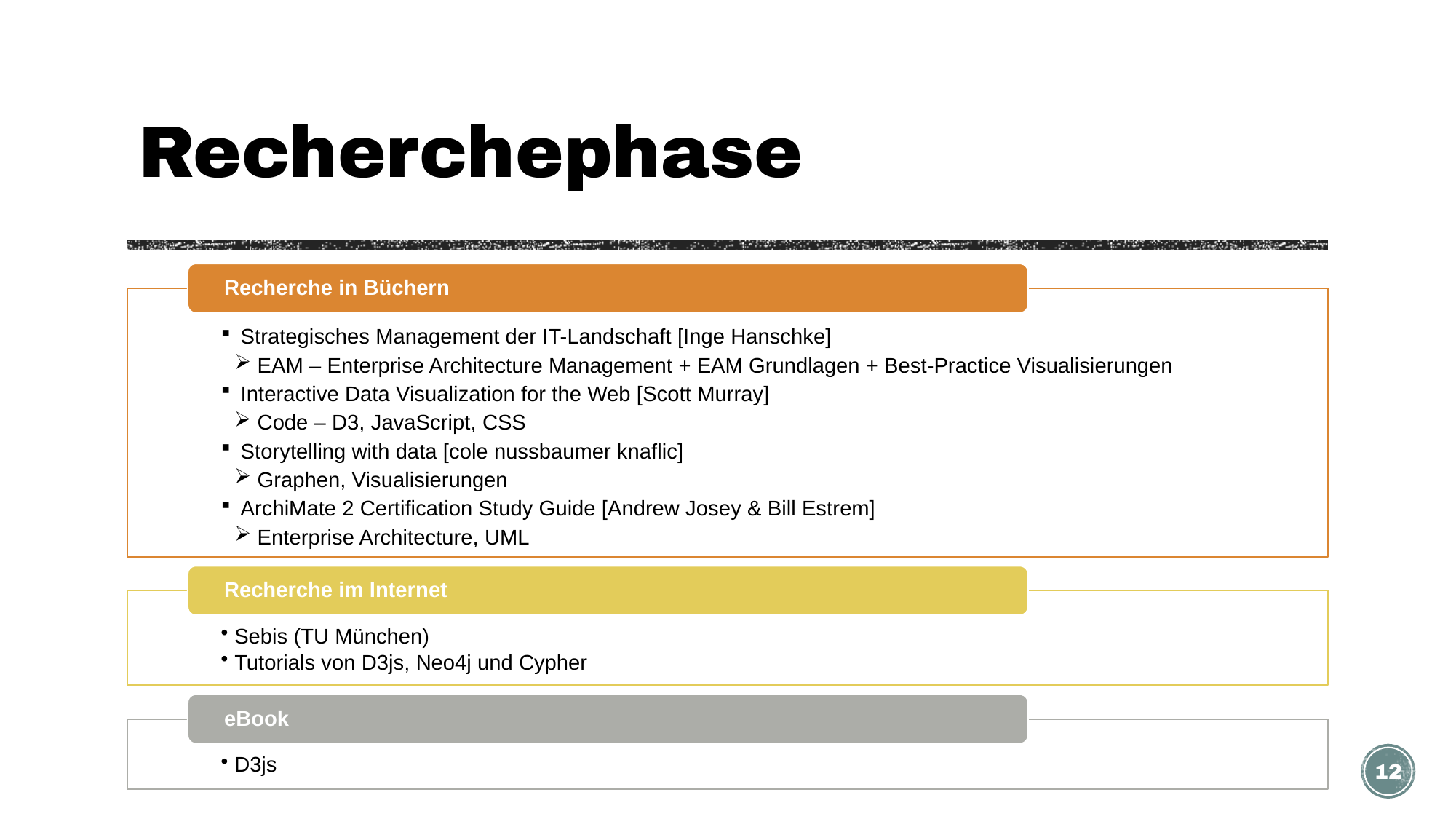

# Recherchephase

 Strategisches Management der IT-Landschaft [Inge Hanschke]
 EAM – Enterprise Architecture Management + EAM Grundlagen + Best-Practice Visualisierungen
 Interactive Data Visualization for the Web [Scott Murray]
 Code – D3, JavaScript, CSS
 Storytelling with data [cole nussbaumer knaflic]
 Graphen, Visualisierungen
 ArchiMate 2 Certification Study Guide [Andrew Josey & Bill Estrem]
 Enterprise Architecture, UML
Recherche in Büchern
Sebis (TU München)
Tutorials von D3js, Neo4j und Cypher
Recherche im Internet
D3js
eBook
12